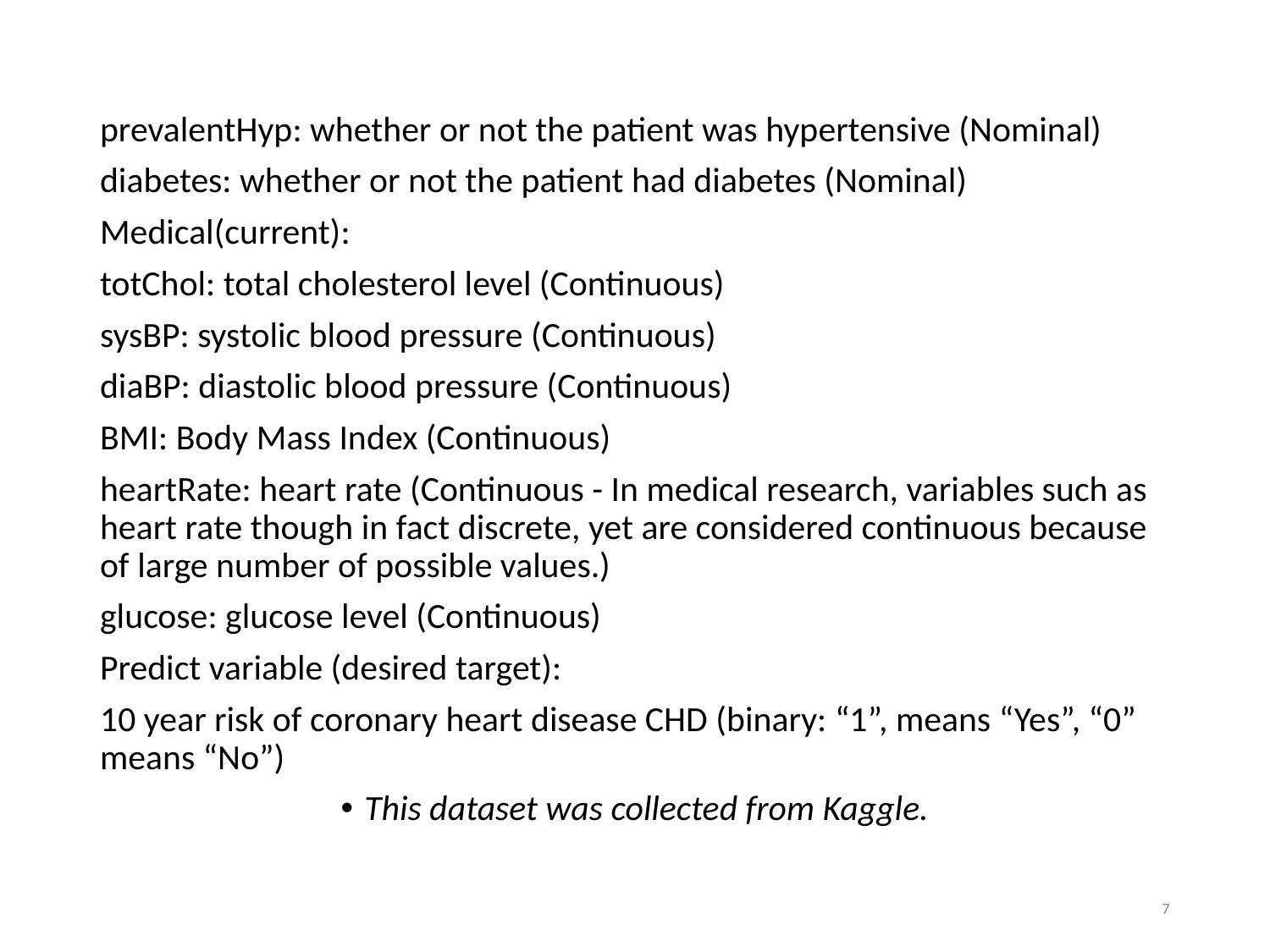

prevalentHyp: whether or not the patient was hypertensive (Nominal)
diabetes: whether or not the patient had diabetes (Nominal)
Medical(current):
totChol: total cholesterol level (Continuous)
sysBP: systolic blood pressure (Continuous)
diaBP: diastolic blood pressure (Continuous)
BMI: Body Mass Index (Continuous)
heartRate: heart rate (Continuous - In medical research, variables such as heart rate though in fact discrete, yet are considered continuous because of large number of possible values.)
glucose: glucose level (Continuous)
Predict variable (desired target):
10 year risk of coronary heart disease CHD (binary: “1”, means “Yes”, “0” means “No”)
This dataset was collected from Kaggle.
7